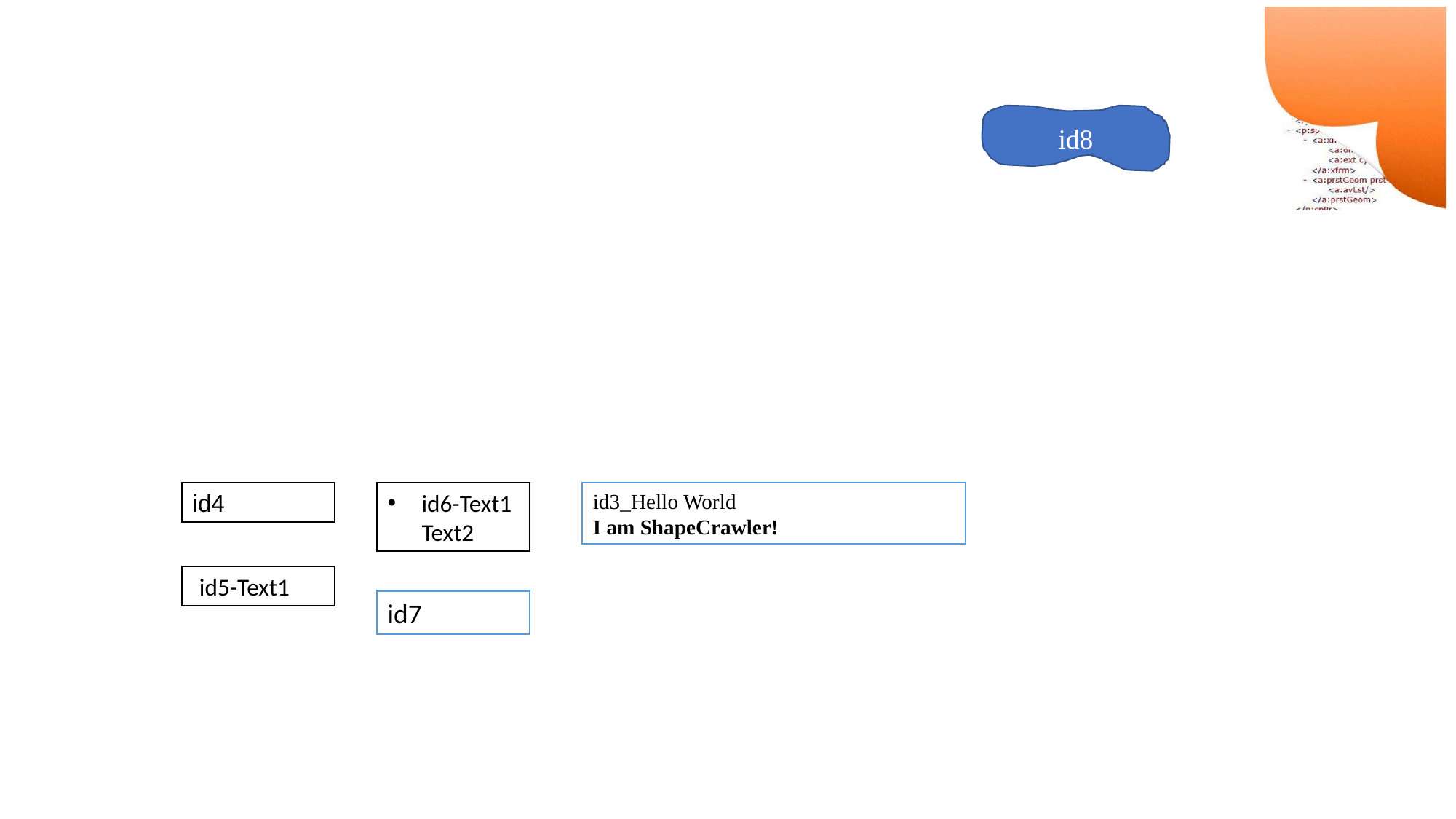

#
id4
id6-Text1
Text2
id3_Hello World
I am ShapeCrawler!
 id5-Text1
id7